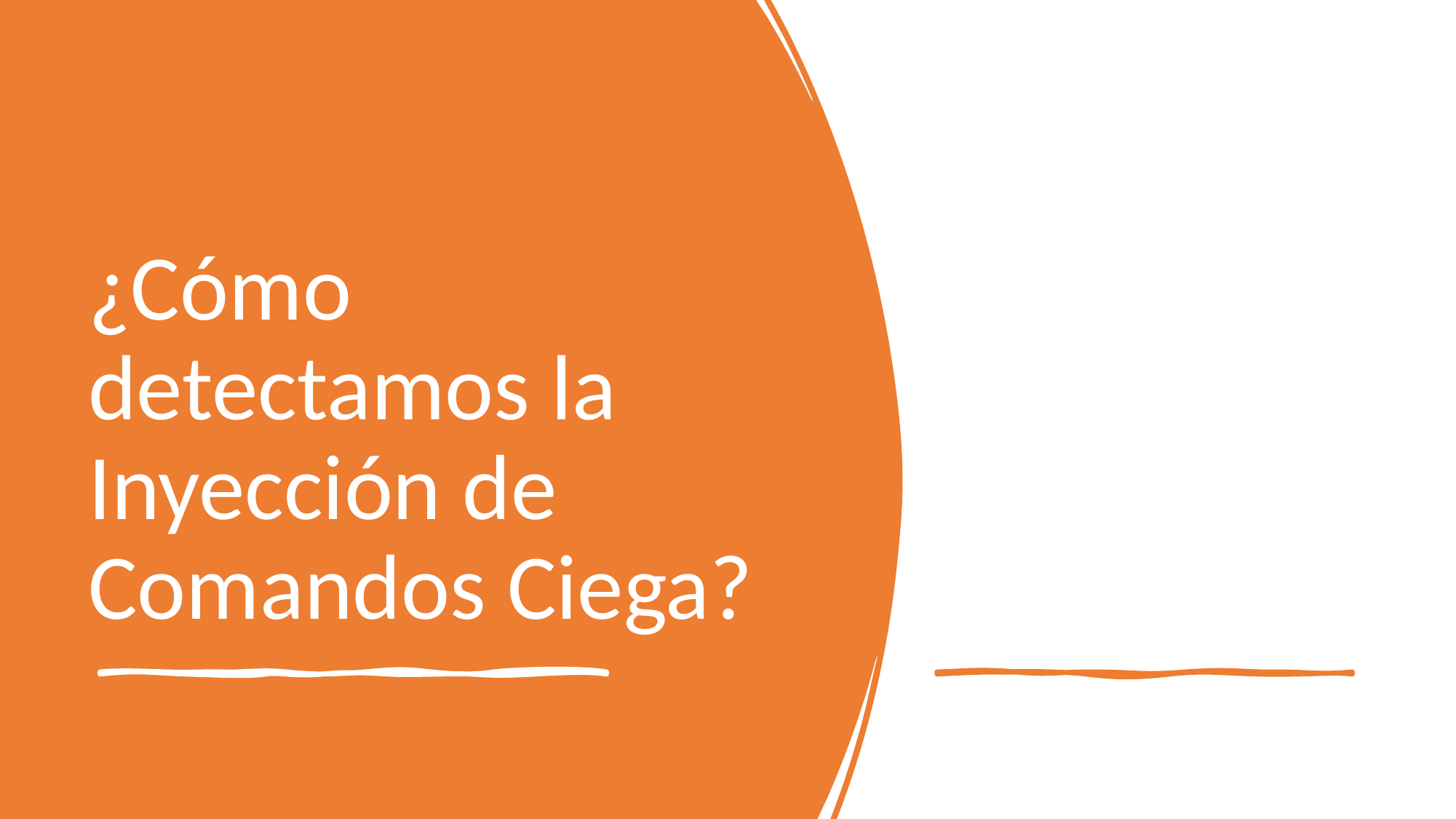

# ¿Cómo detectamos la Inyección de Comandos Ciega?